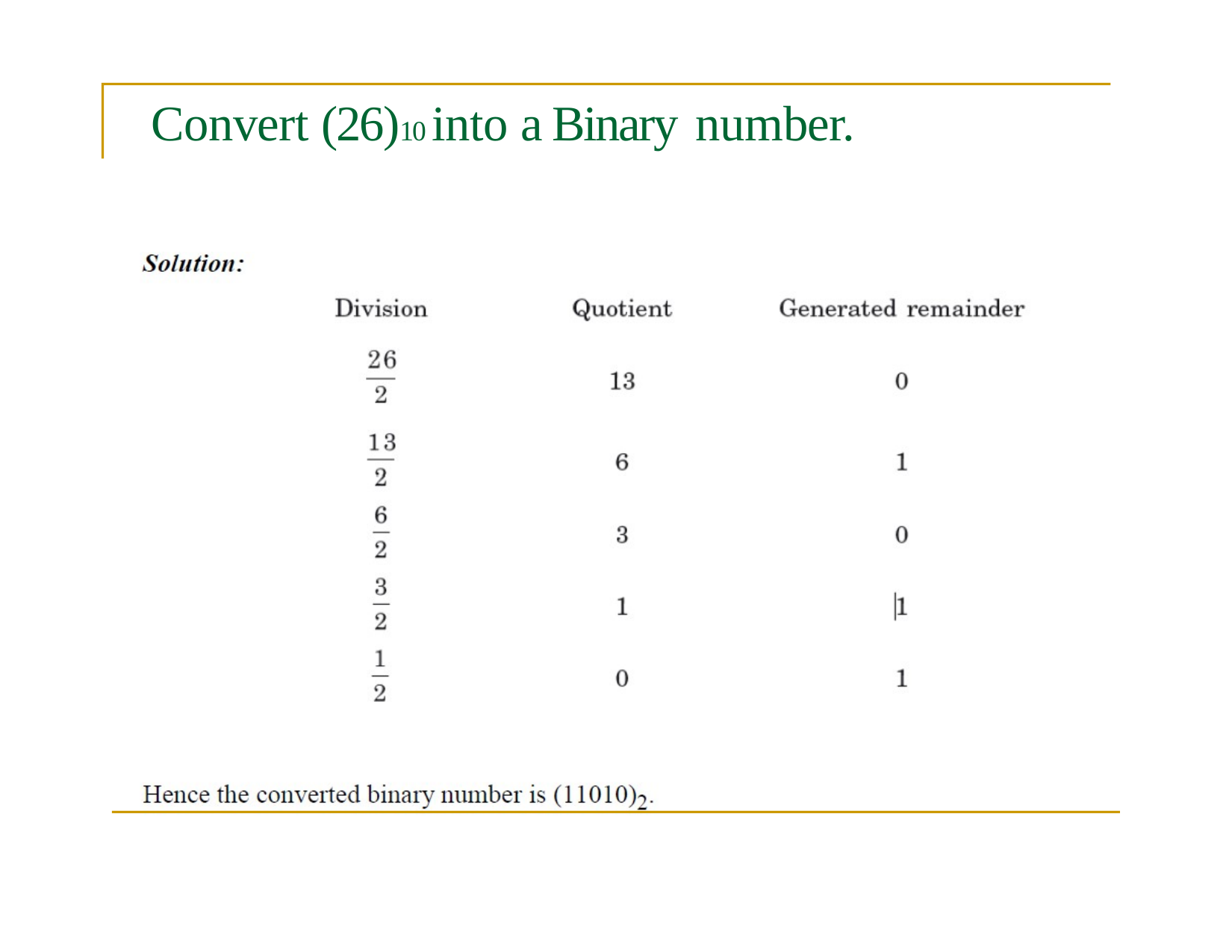

# Convert (26)10 into a Binary number.